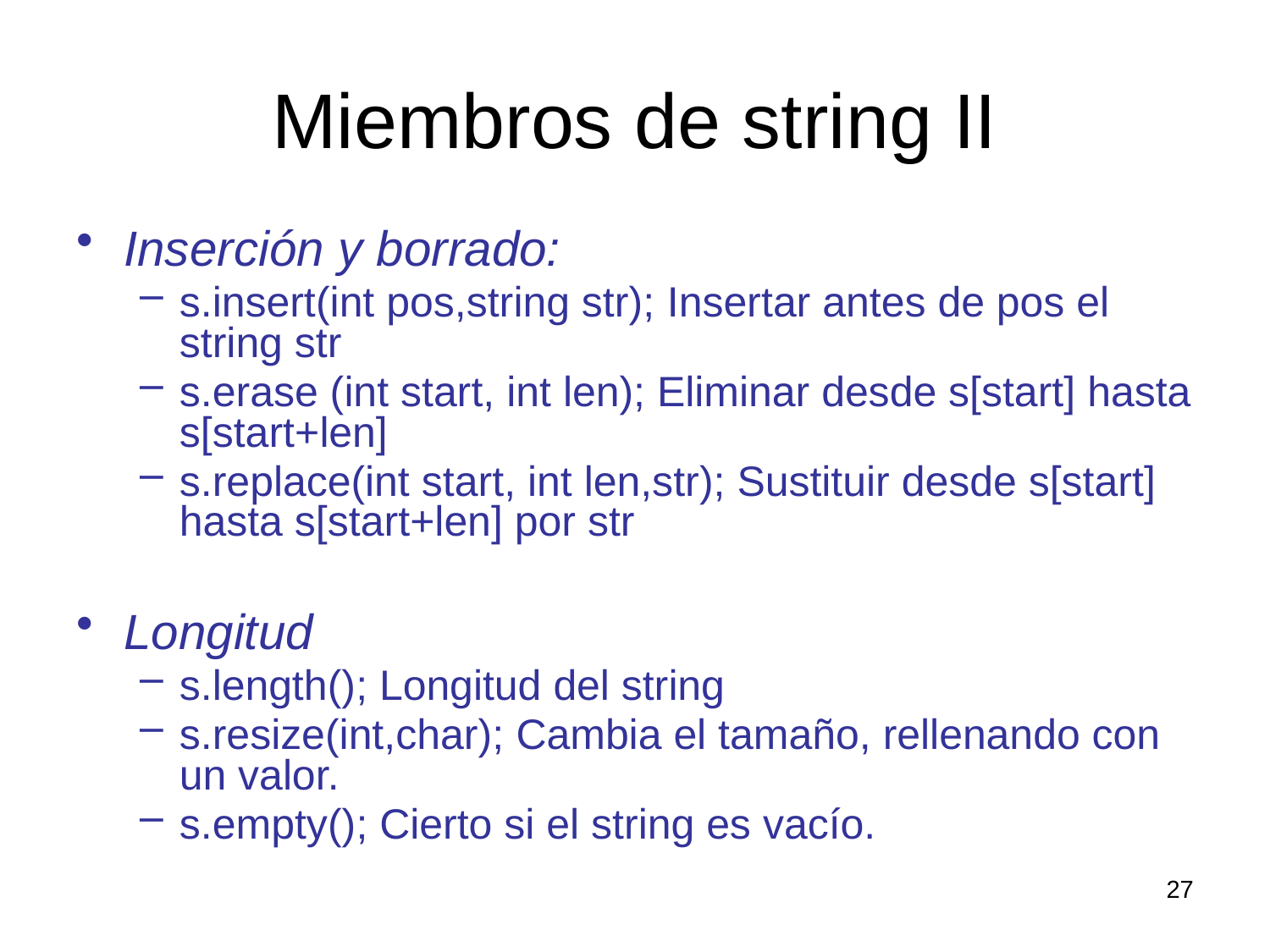

# Miembros de string II
Inserción y borrado:
s.insert(int pos,string str); Insertar antes de pos el string str
s.erase (int start, int len); Eliminar desde s[start] hasta s[start+len]
s.replace(int start, int len,str); Sustituir desde s[start] hasta s[start+len] por str

Longitud
s.length(); Longitud del string
s.resize(int,char); Cambia el tamaño, rellenando con un valor.
s.empty(); Cierto si el string es vacío.
27